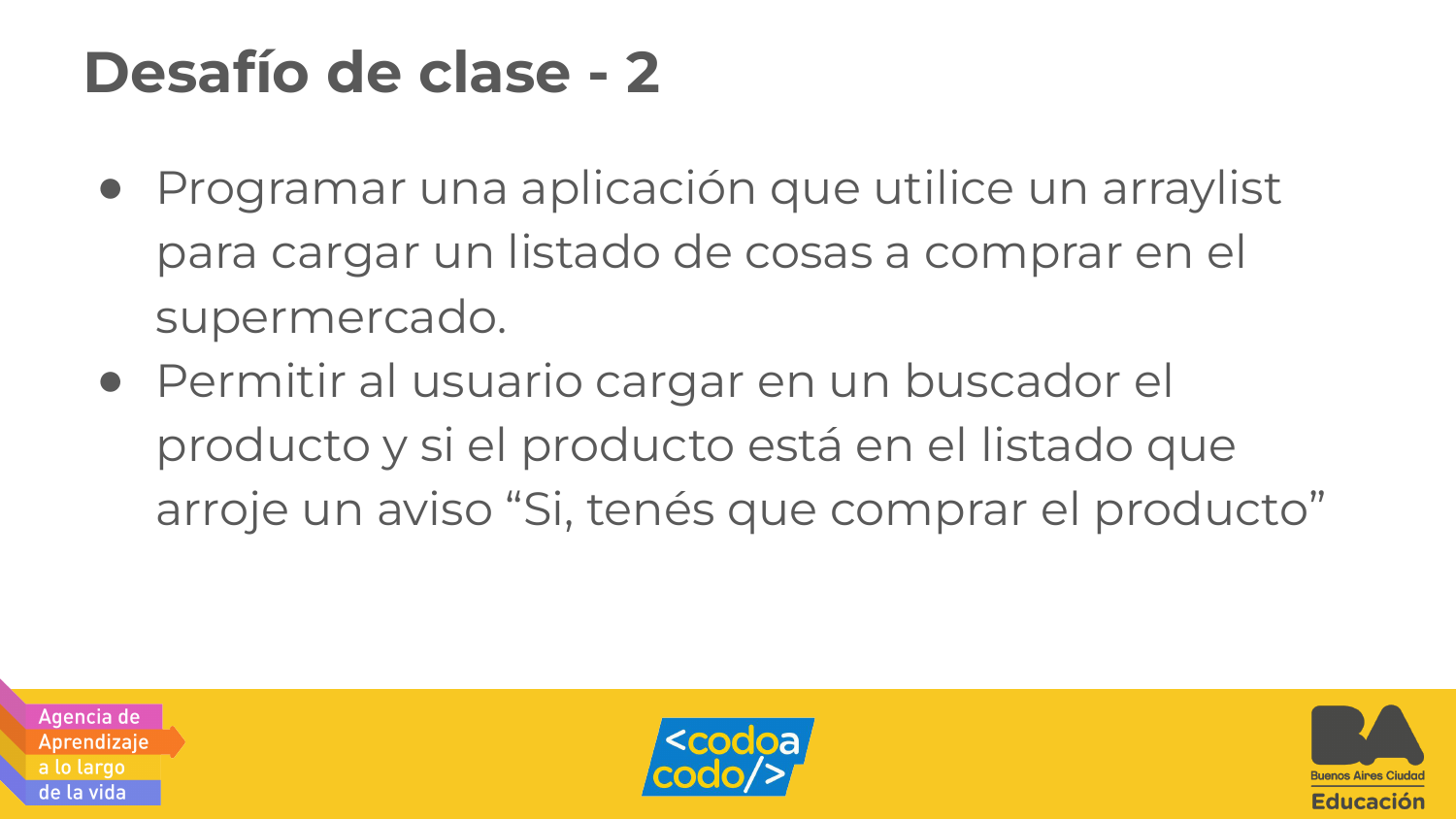

# Desafío de clase - 2
Programar una aplicación que utilice un arraylist para cargar un listado de cosas a comprar en el supermercado.
Permitir al usuario cargar en un buscador el producto y si el producto está en el listado que arroje un aviso “Si, tenés que comprar el producto”